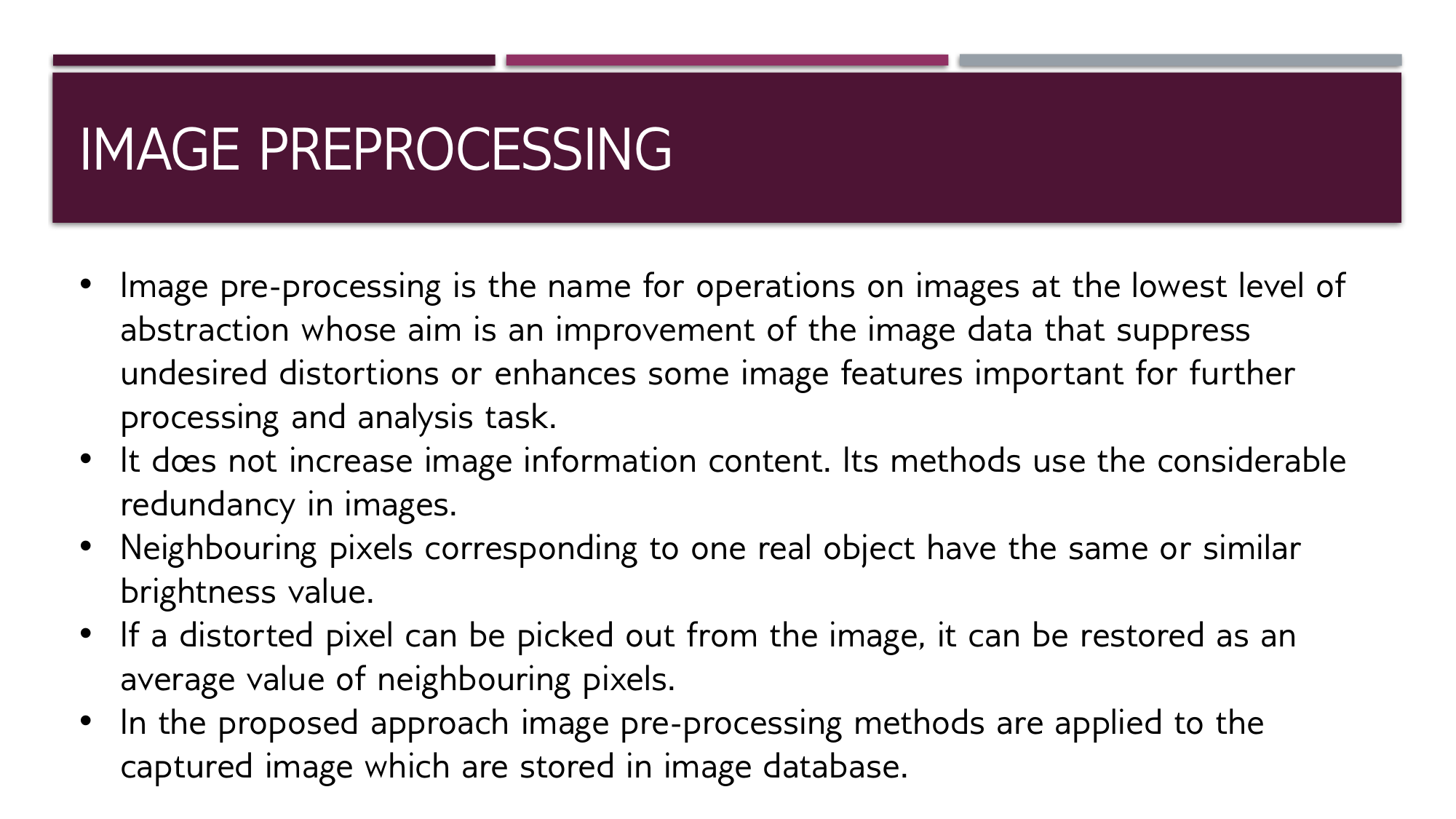

# IMAGE PREPROCESSING
Image pre-processing is the name for operations on images at the lowest level of abstraction whose aim is an improvement of the image data that suppress undesired distortions or enhances some image features important for further processing and analysis task.
It does not increase image information content. Its methods use the considerable redundancy in images.
Neighbouring pixels corresponding to one real object have the same or similar brightness value.
If a distorted pixel can be picked out from the image, it can be restored as an average value of neighbouring pixels.
In the proposed approach image pre-processing methods are applied to the captured image which are stored in image database.

Optimizing the computational efficiency of the system to achieve real-time performance on resource-constrained platforms is crucial for practical deployment in vehicles and edge devices. This could involve model compression techniques, hardware acceleration using specialized processors (e.g., GPUs, TPUs), or implementing lightweight architectures tailored for embedded systems.